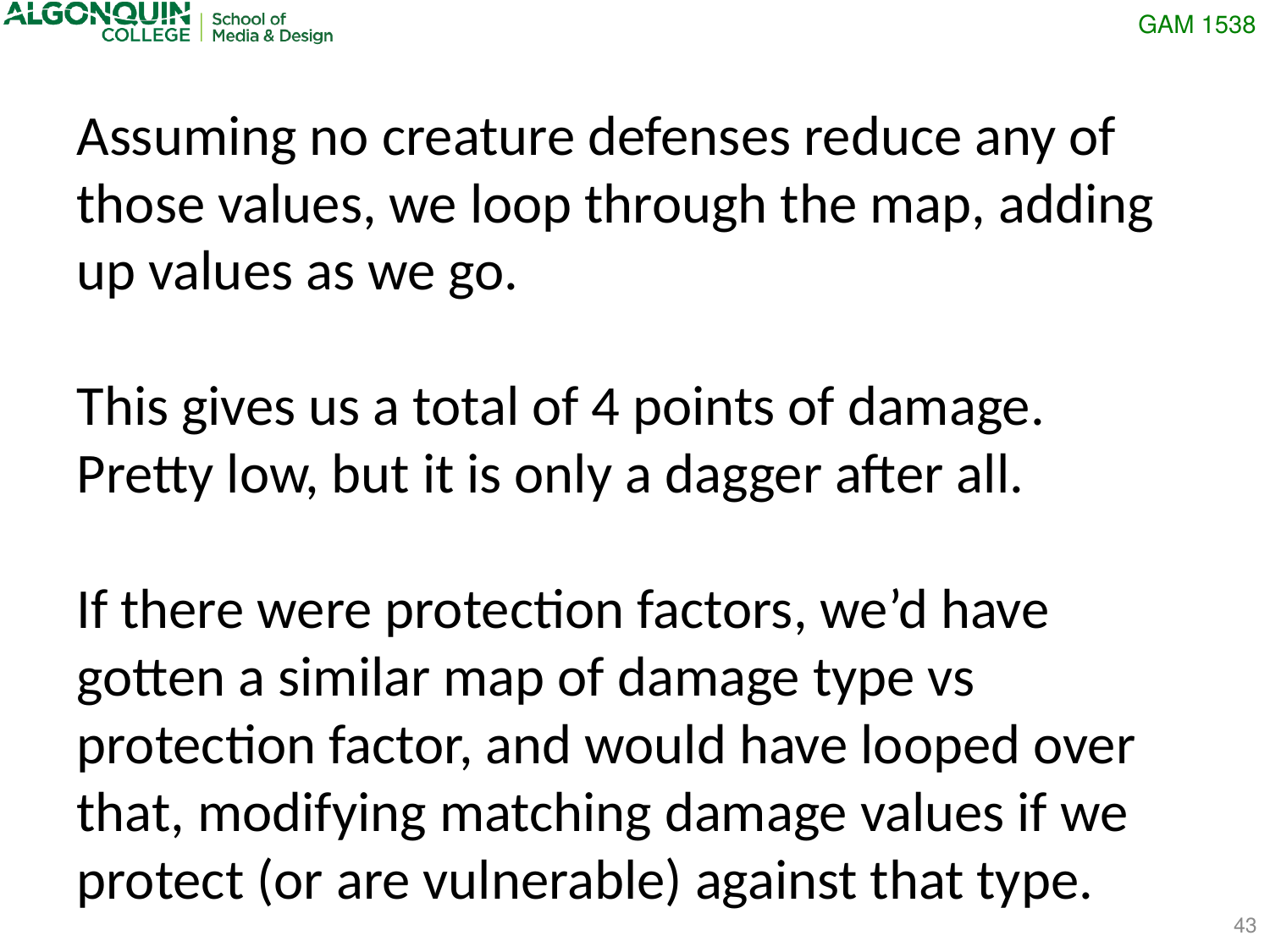

Assuming no creature defenses reduce any of those values, we loop through the map, adding up values as we go.

This gives us a total of 4 points of damage.  Pretty low, but it is only a dagger after all.

If there were protection factors, we’d have gotten a similar map of damage type vs protection factor, and would have looped over that, modifying matching damage values if we protect (or are vulnerable) against that type.
43